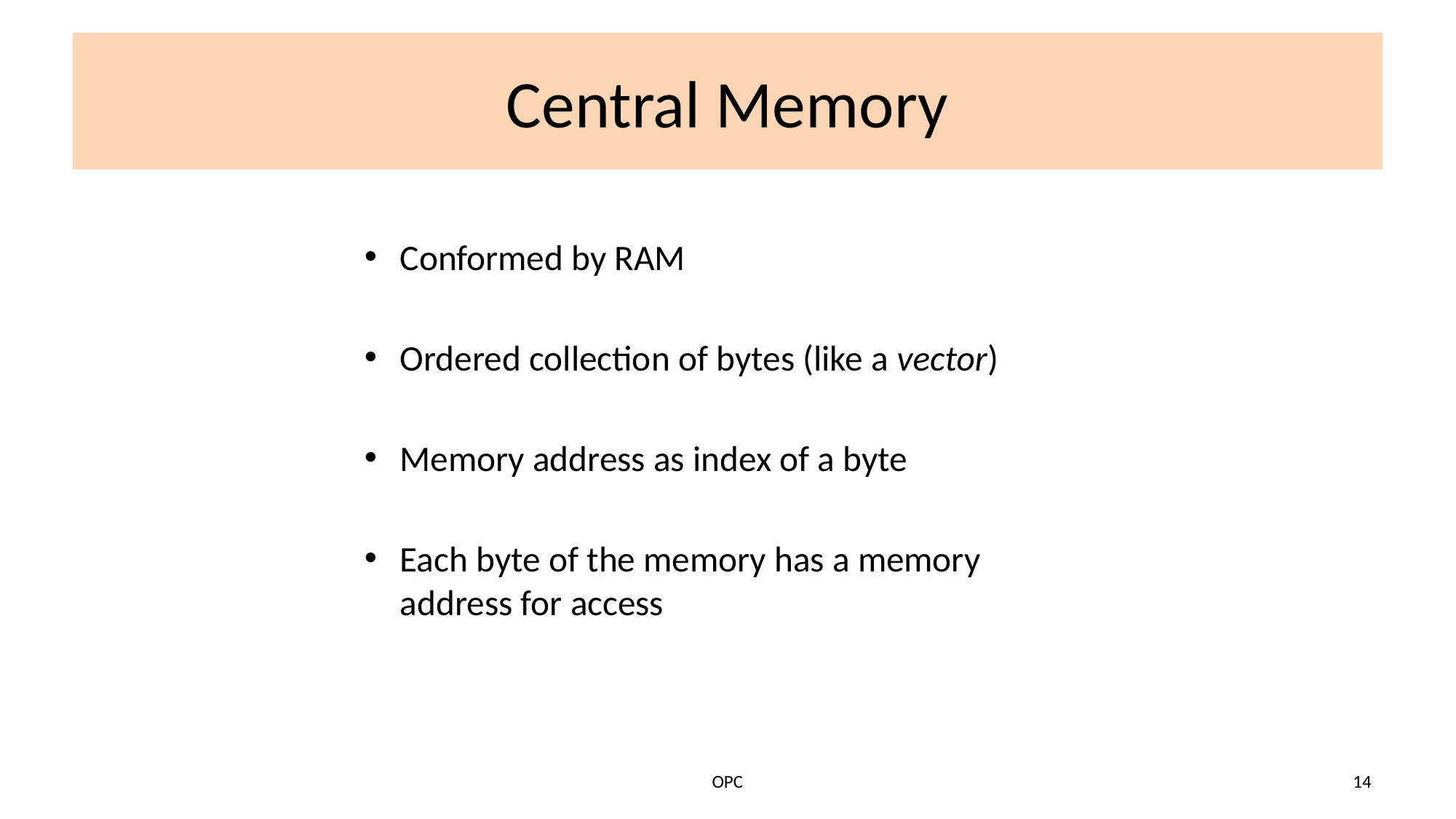

# Central Memory
Conformed by RAM

Ordered collection of bytes (like a vector)

Memory address as index of a byte

Each byte of the memory has a memory address for access

OPC
14